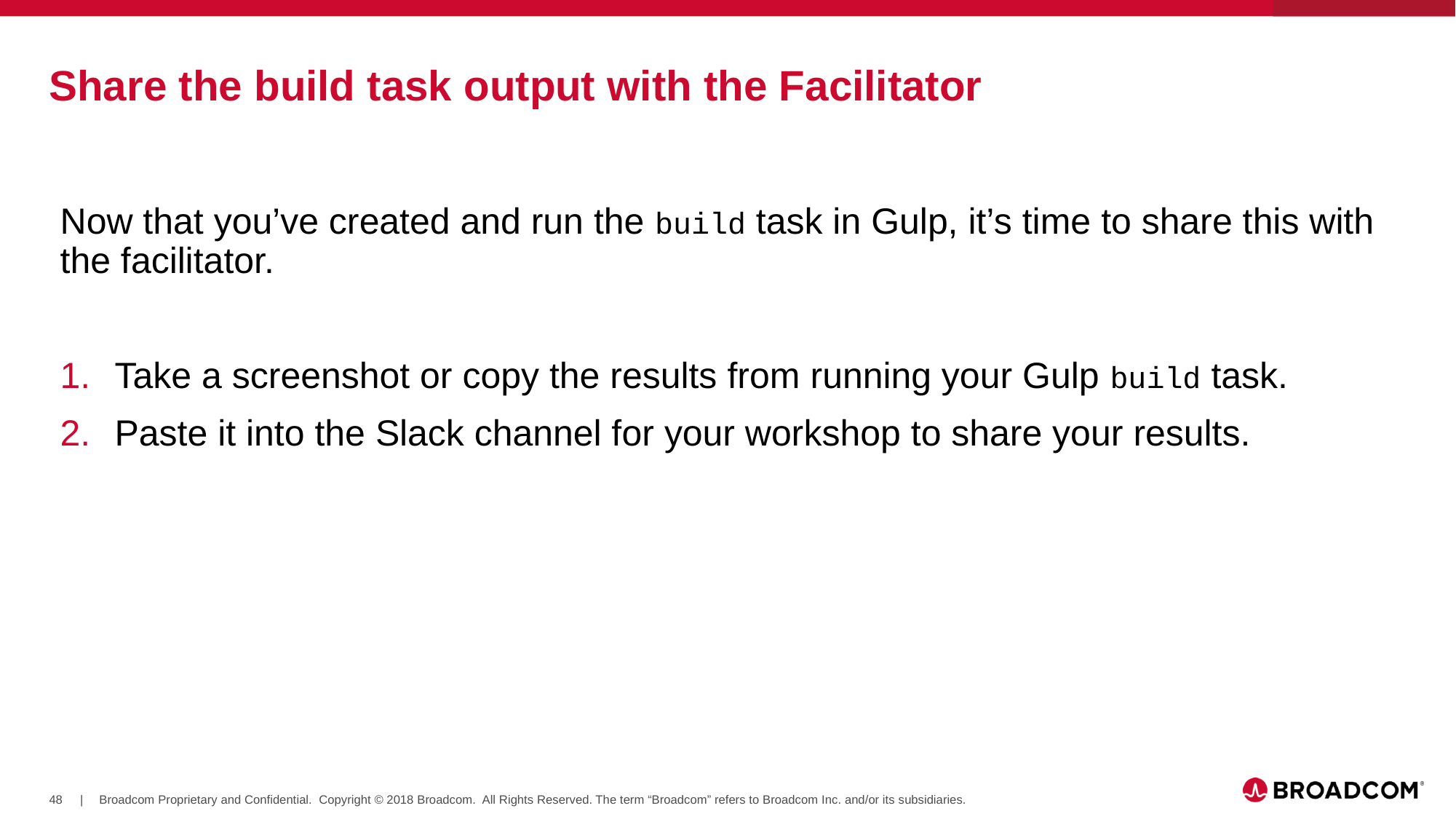

# Share the build task output with the Facilitator

Now that you’ve created and run the build task in Gulp, it’s time to share this with the facilitator.

Take a screenshot or copy the results from running your Gulp build task.
Paste it into the Slack channel for your workshop to share your results.